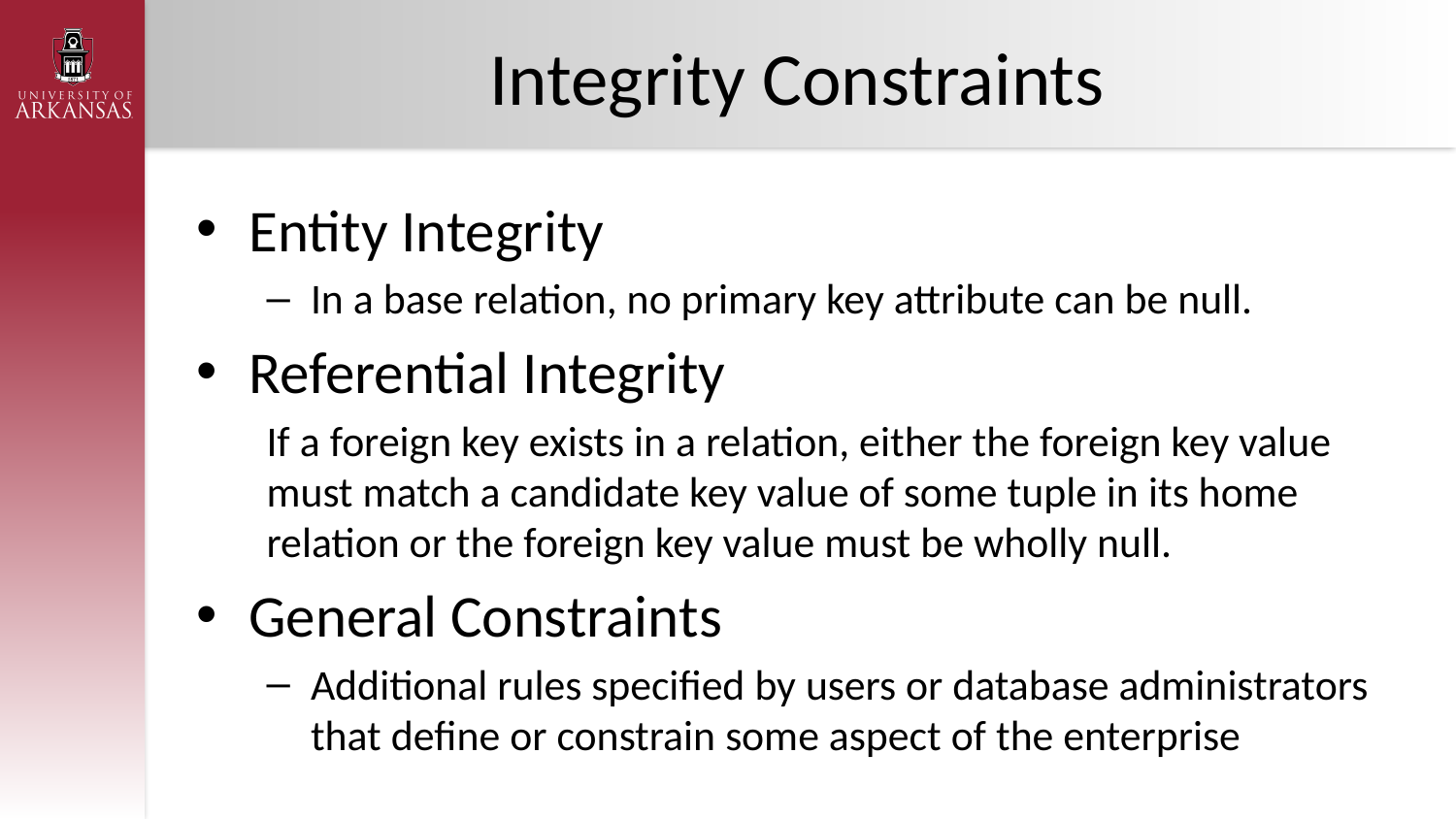

# Integrity Constraints
Entity Integrity
In a base relation, no primary key attribute can be null.
Referential Integrity
If a foreign key exists in a relation, either the foreign key value must match a candidate key value of some tuple in its home relation or the foreign key value must be wholly null.
General Constraints
Additional rules specified by users or database administrators that define or constrain some aspect of the enterprise